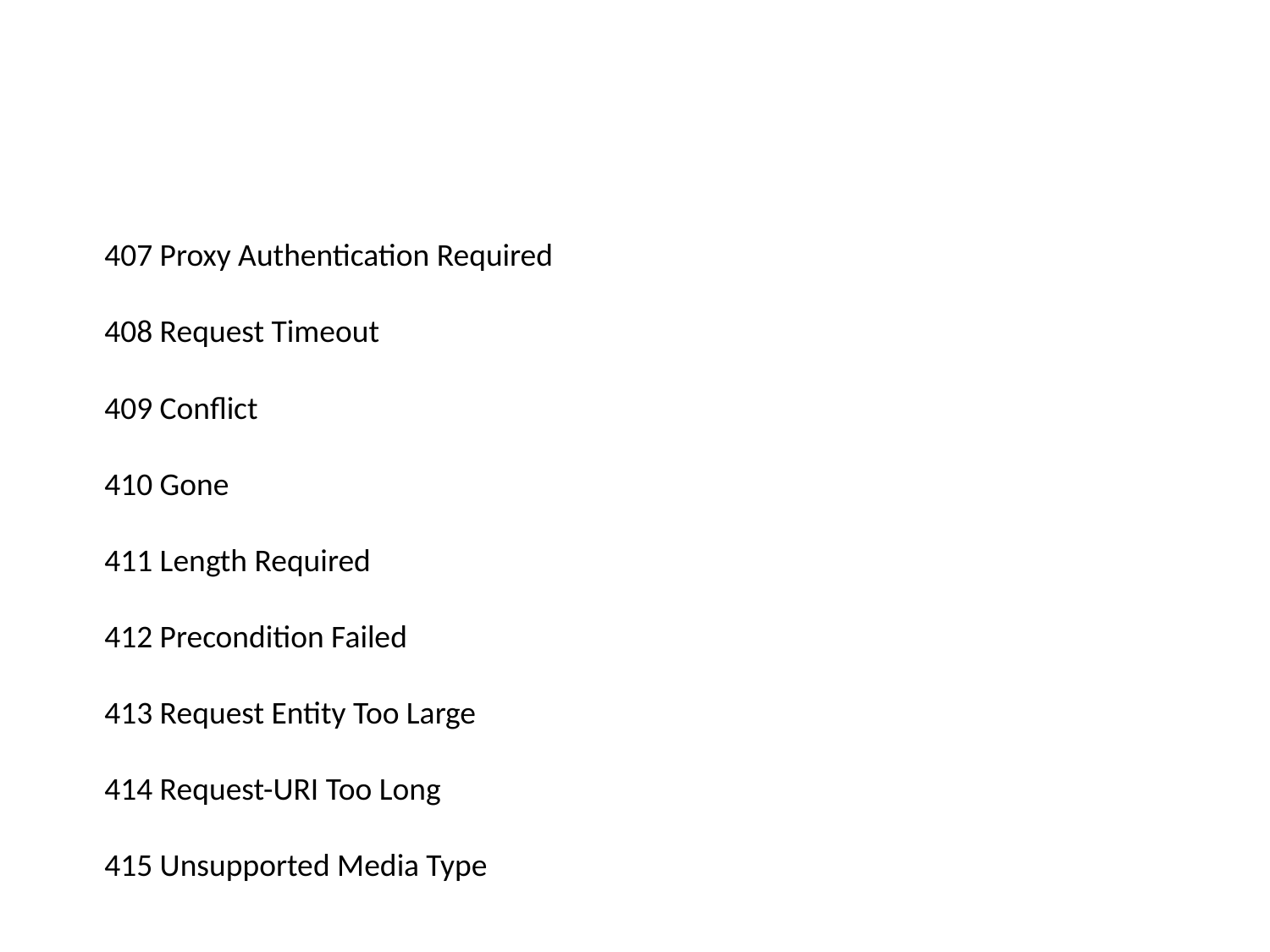

#
407 Proxy Authentication Required

408 Request Timeout

409 Conflict

410 Gone

411 Length Required

412 Precondition Failed

413 Request Entity Too Large

414 Request-URI Too Long

415 Unsupported Media Type